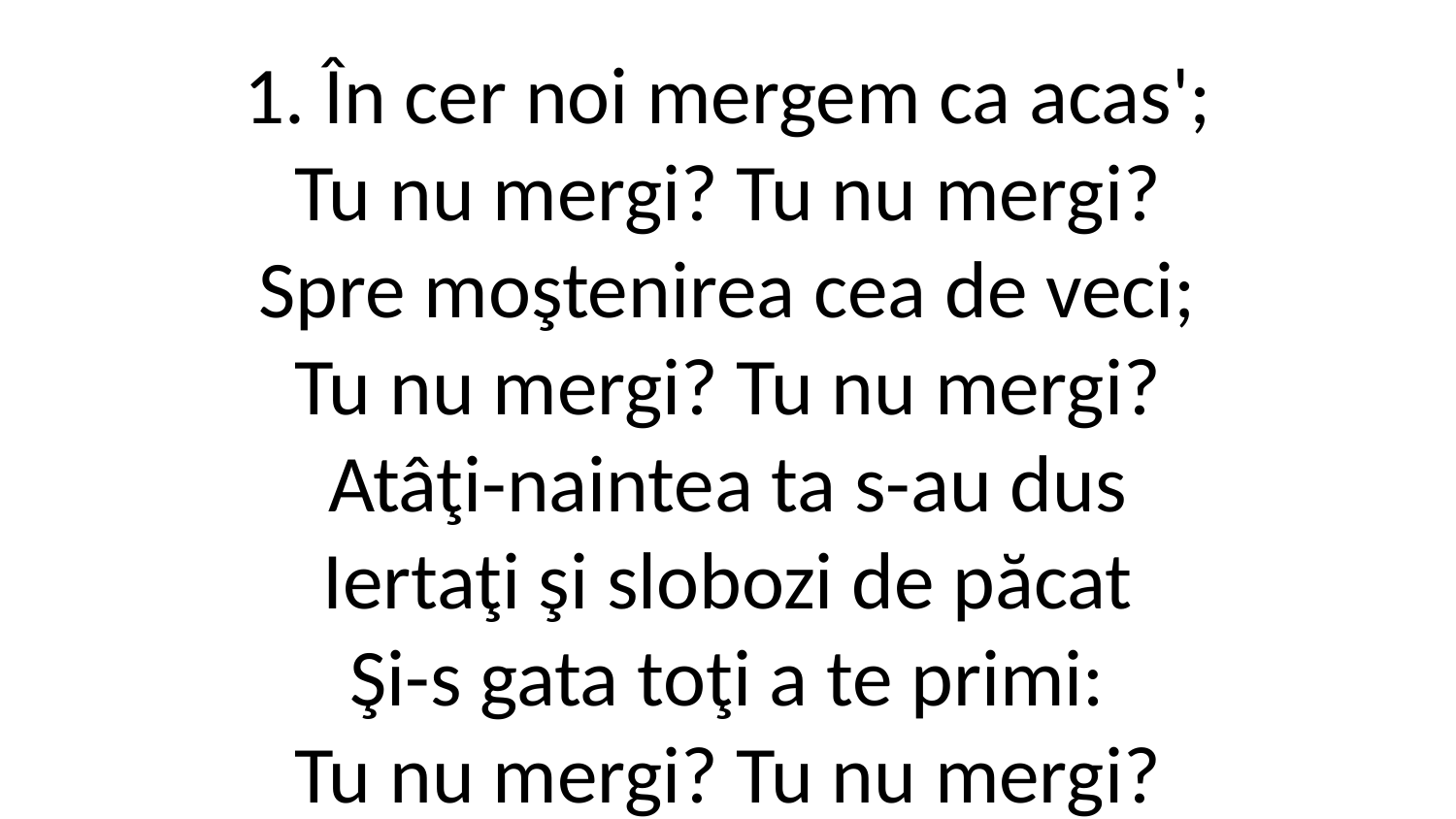

1. În cer noi mergem ca acas';
Tu nu mergi? Tu nu mergi?
Spre moştenirea cea de veci;
Tu nu mergi? Tu nu mergi?
Atâţi-naintea ta s-au dus
Iertaţi şi slobozi de păcat
Şi-s gata toţi a te primi:
Tu nu mergi? Tu nu mergi?